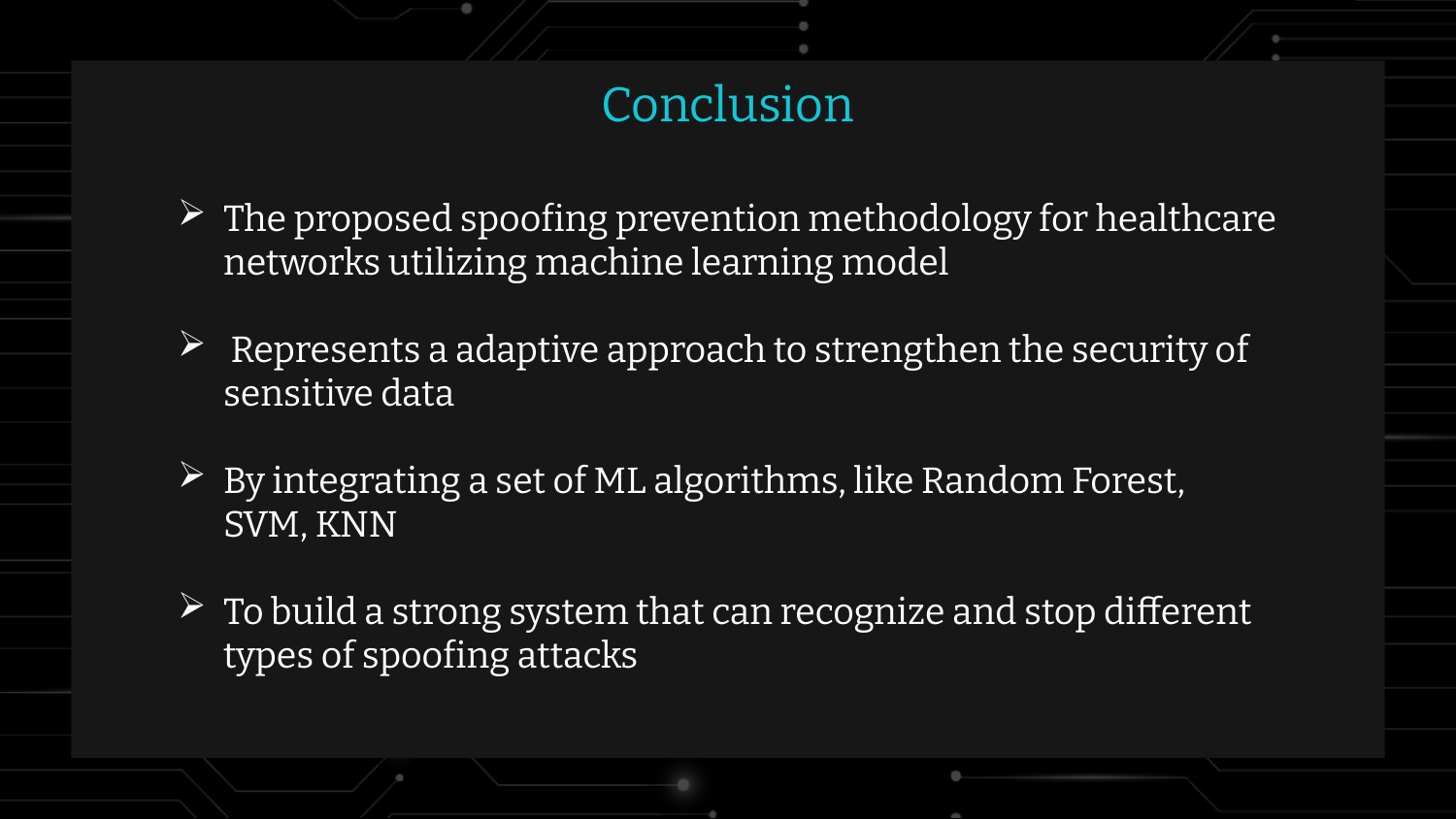

Conclusion
The proposed spoofing prevention methodology for healthcare networks utilizing machine learning model

 Represents a adaptive approach to strengthen the security of sensitive data

By integrating a set of ML algorithms, like Random Forest, SVM, KNN

To build a strong system that can recognize and stop different types of spoofing attacks